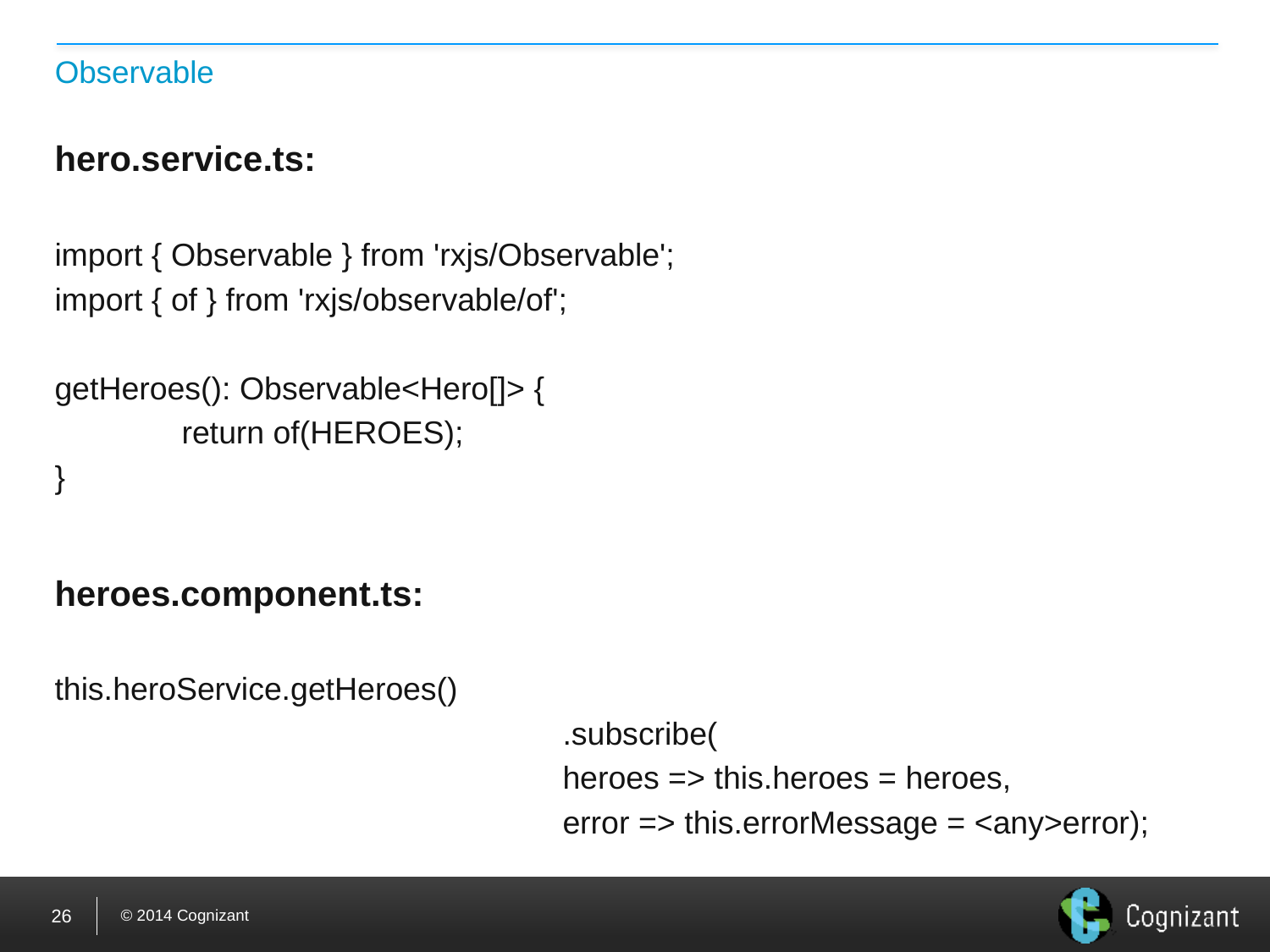

# Observable
hero.service.ts:

import { Observable } from 'rxjs/Observable';
import { of } from 'rxjs/observable/of';

getHeroes(): Observable<Hero[]> {
	return of(HEROES);
}

heroes.component.ts:

this.heroService.getHeroes()
				.subscribe(
				heroes => this.heroes = heroes,
				error => this.errorMessage = <any>error);

26